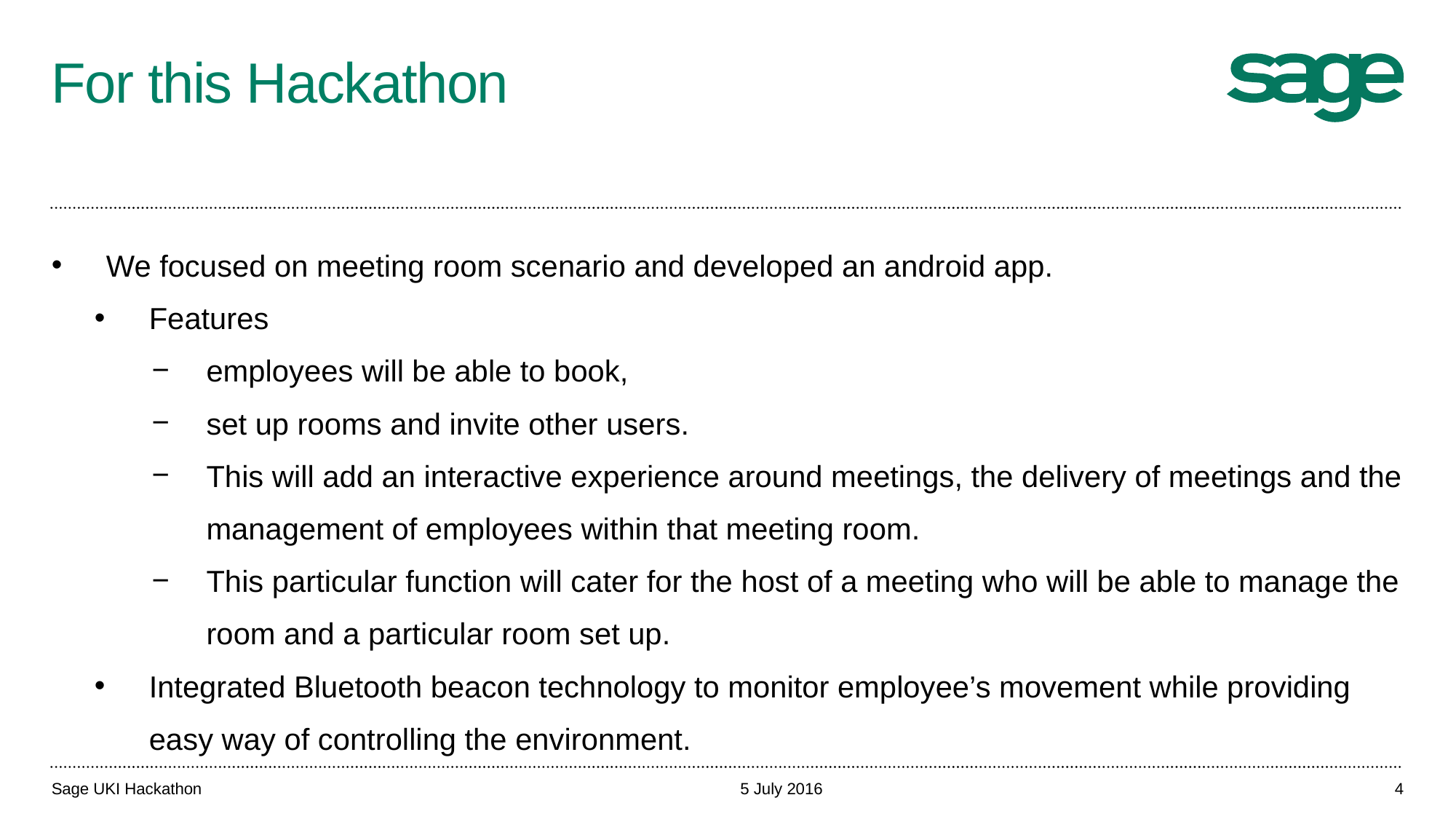

# For this Hackathon
We focused on meeting room scenario and developed an android app.
Features
employees will be able to book,
set up rooms and invite other users.
This will add an interactive experience around meetings, the delivery of meetings and the management of employees within that meeting room.
This particular function will cater for the host of a meeting who will be able to manage the room and a particular room set up.
Integrated Bluetooth beacon technology to monitor employee’s movement while providing easy way of controlling the environment.
Sage UKI Hackathon
4
5 July 2016